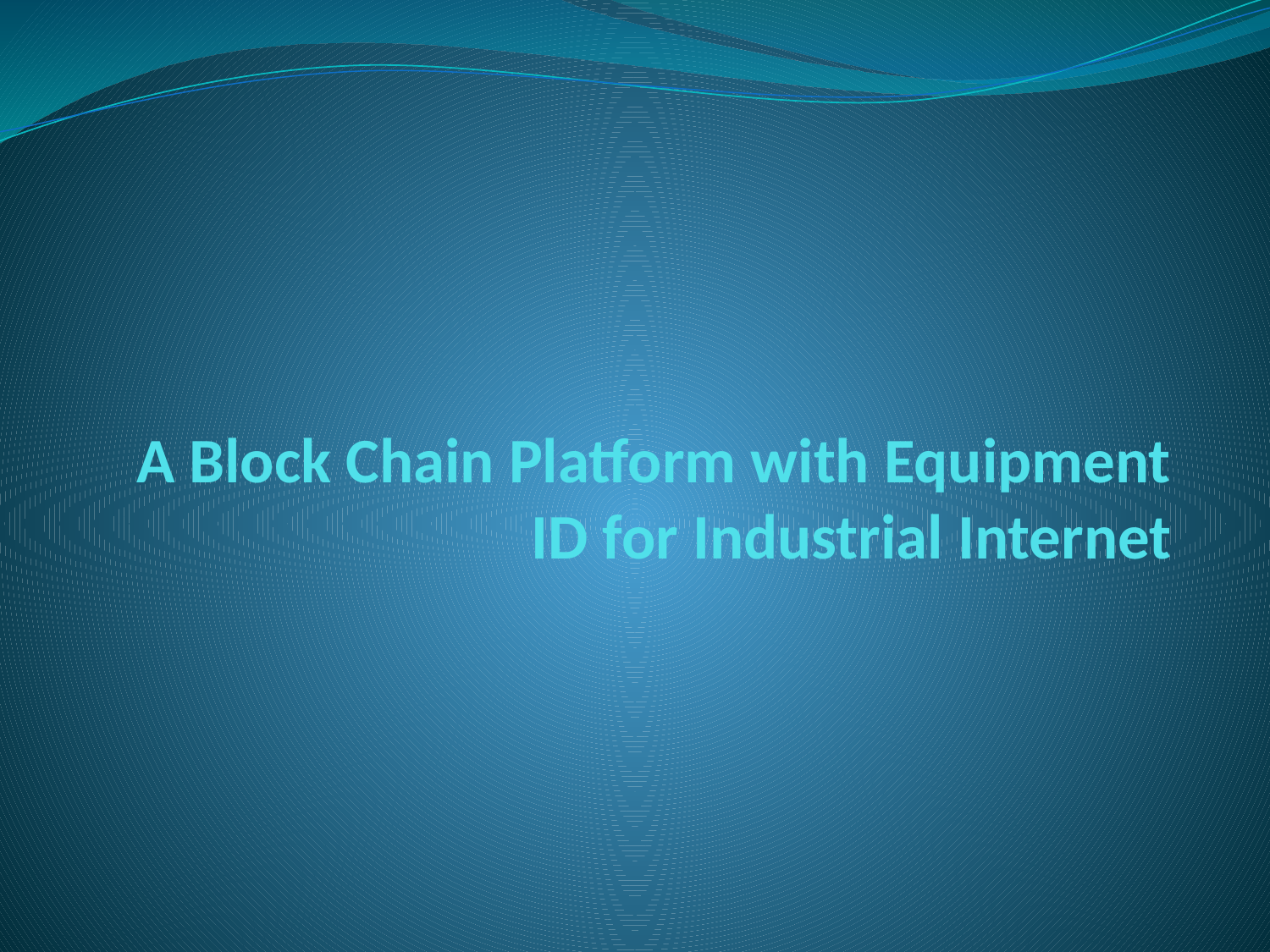

# A Block Chain Platform with Equipment ID for Industrial Internet